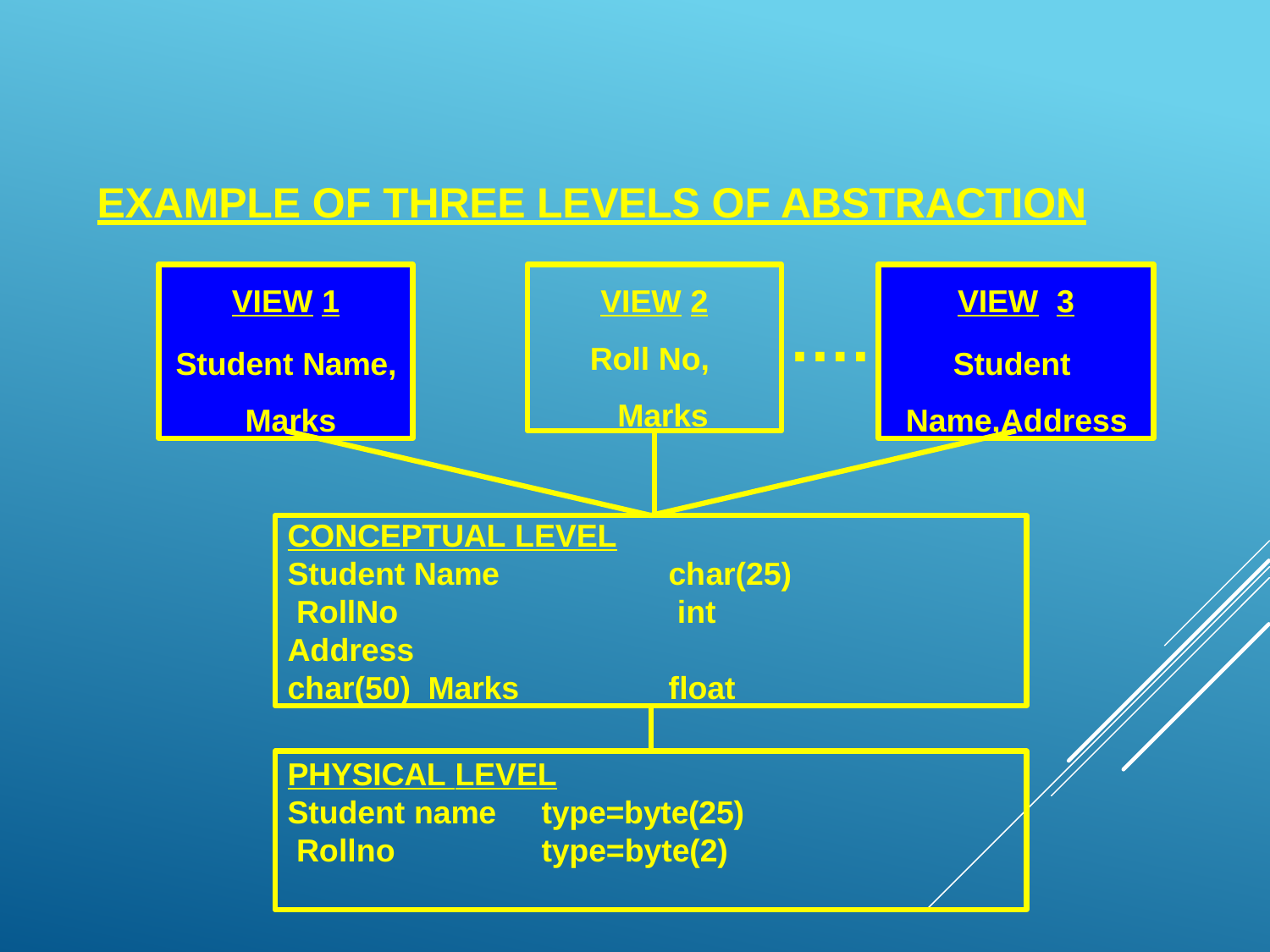

EXAMPLE OF THREE LEVELS OF ABSTRACTION
VIEW 2
Roll No,  Marks
VIEW 1
Student Name,  Marks

VIEW	3
Student  Name,Address
….

CONCEPTUAL LEVEL
Student Name  RollNo
Address	char(50)  Marks

char(25)  int
float

PHYSICAL LEVEL
Student name  Rollno
type=byte(25) type=byte(2)